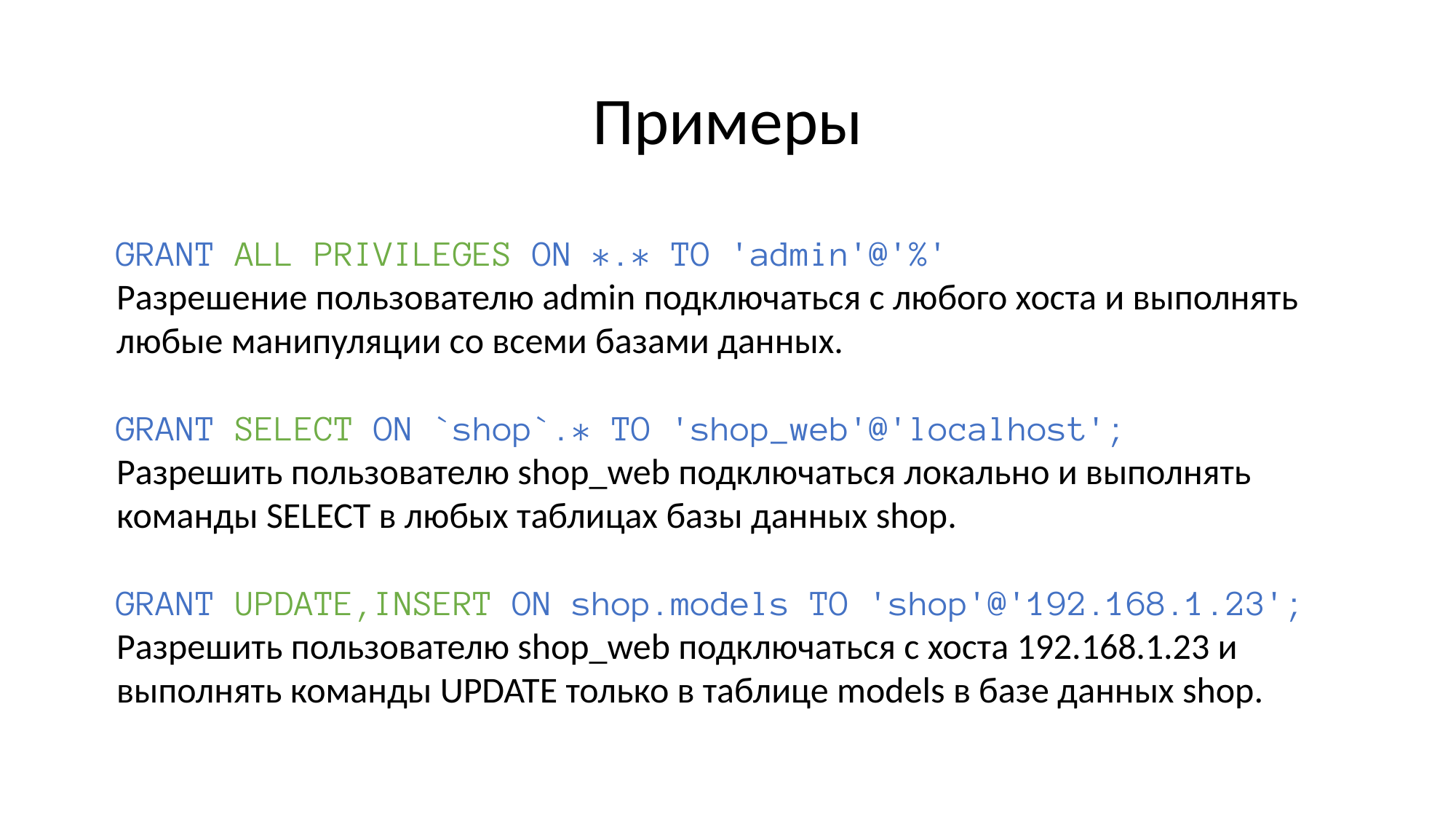

# Примеры
GRANT ALL PRIVILEGES ON *.* TO 'admin'@'%'
Разрешение пользователю admin подключаться с любого хоста и выполнять любые манипуляции со всеми базами данных.

GRANT SELECT ON `shop`.* TO 'shop_web'@'localhost';
Разрешить пользователю shop_web подключаться локально и выполнять команды SELECT в любых таблицах базы данных shop.

GRANT UPDATE,INSERT ON shop.models TO 'shop'@'192.168.1.23';
Разрешить пользователю shop_web подключаться с хоста 192.168.1.23 и выполнять команды UPDATE только в таблице models в базе данных shop.